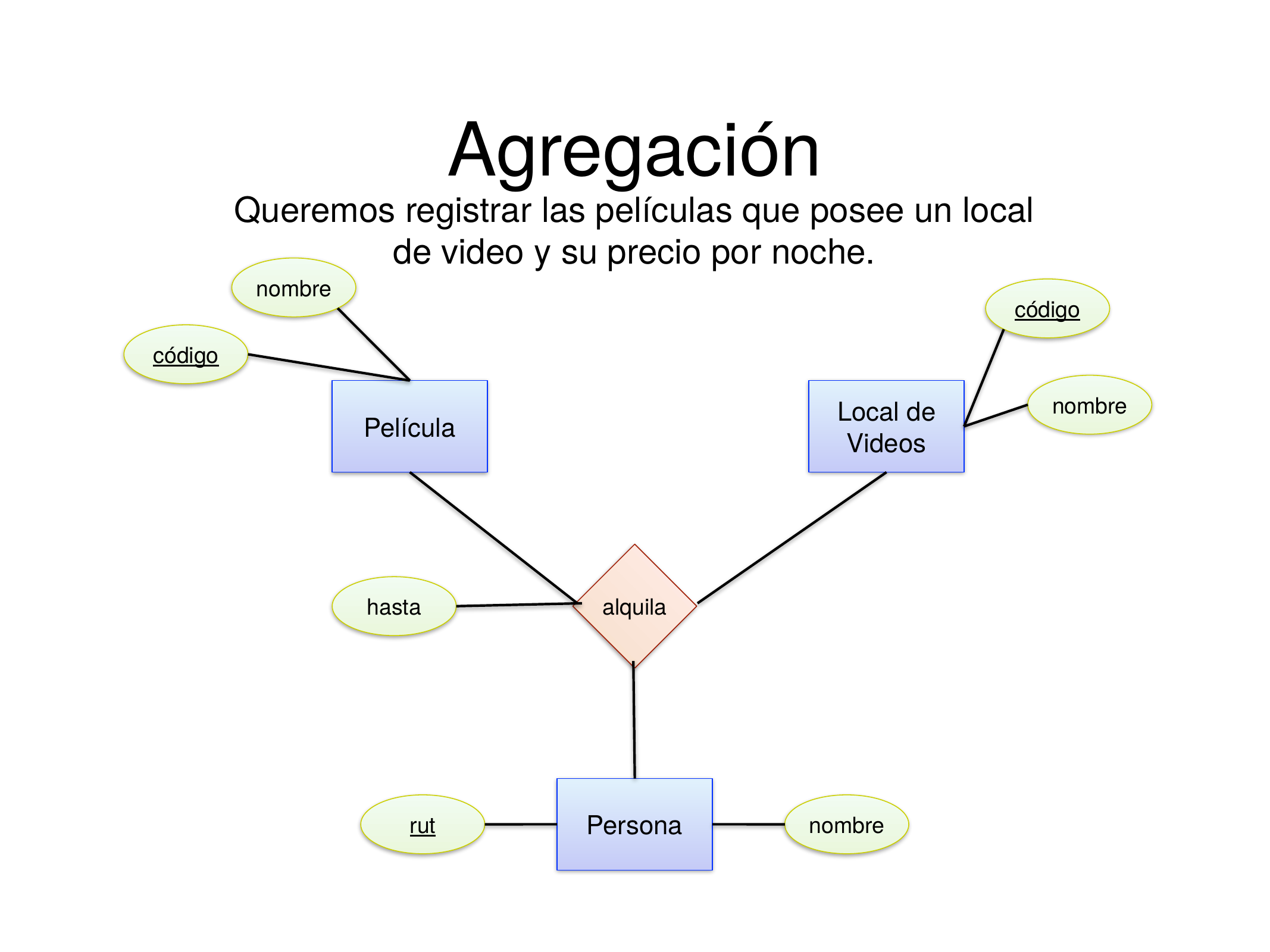

Agregación
Queremos registrar las películas que posee un local de video y su precio por noche.
nombre
código
código
nombre
Película
Local de Videos
alquila
hasta
Persona
rut
nombre